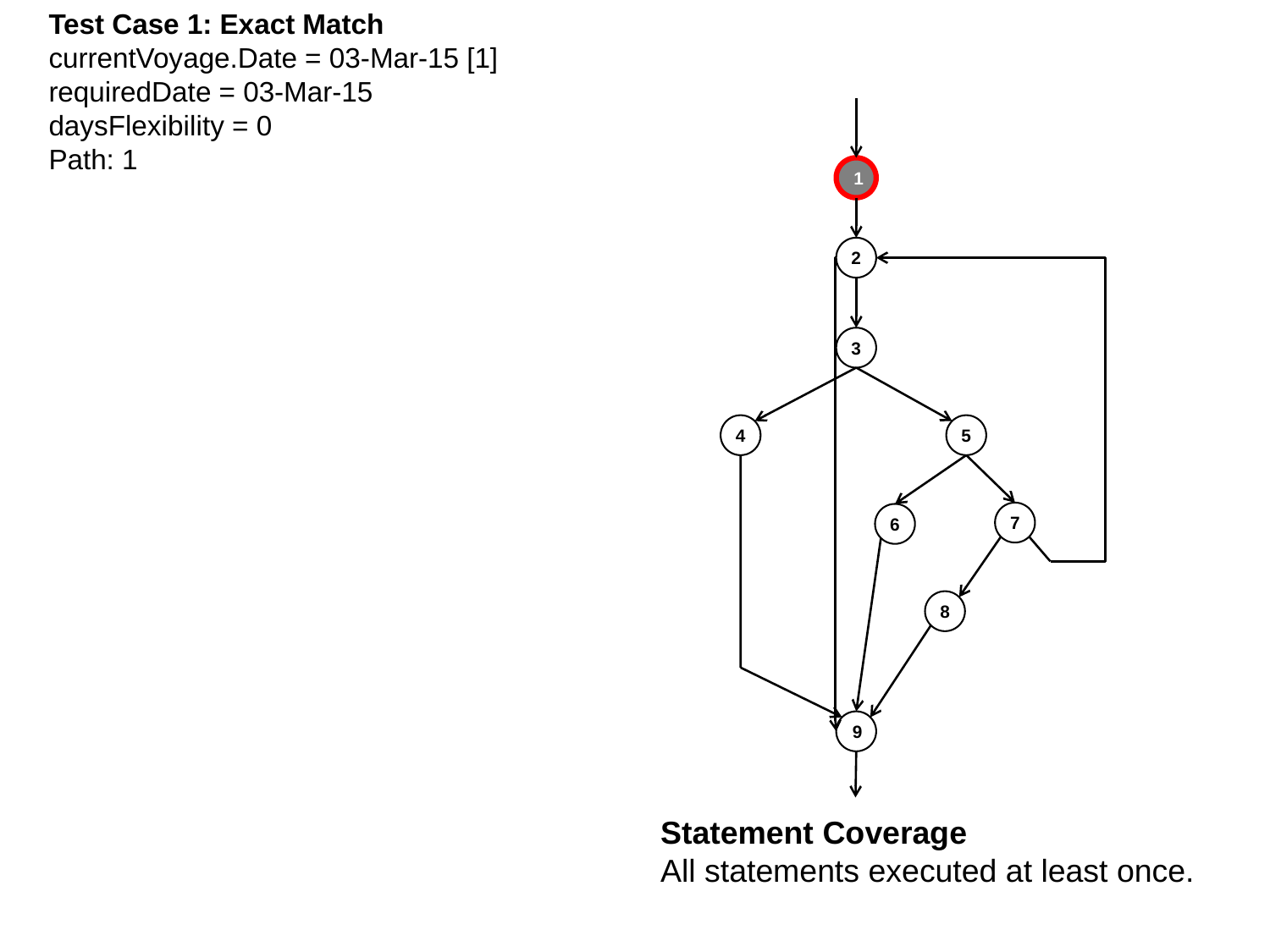

Test Case 1: Exact Match
currentVoyage.Date = 03-Mar-15 [1]
requiredDate = 03-Mar-15
daysFlexibility = 0
Path: 1
 1
2
3
4
5
7
6
8
9
Statement Coverage
All statements executed at least once.